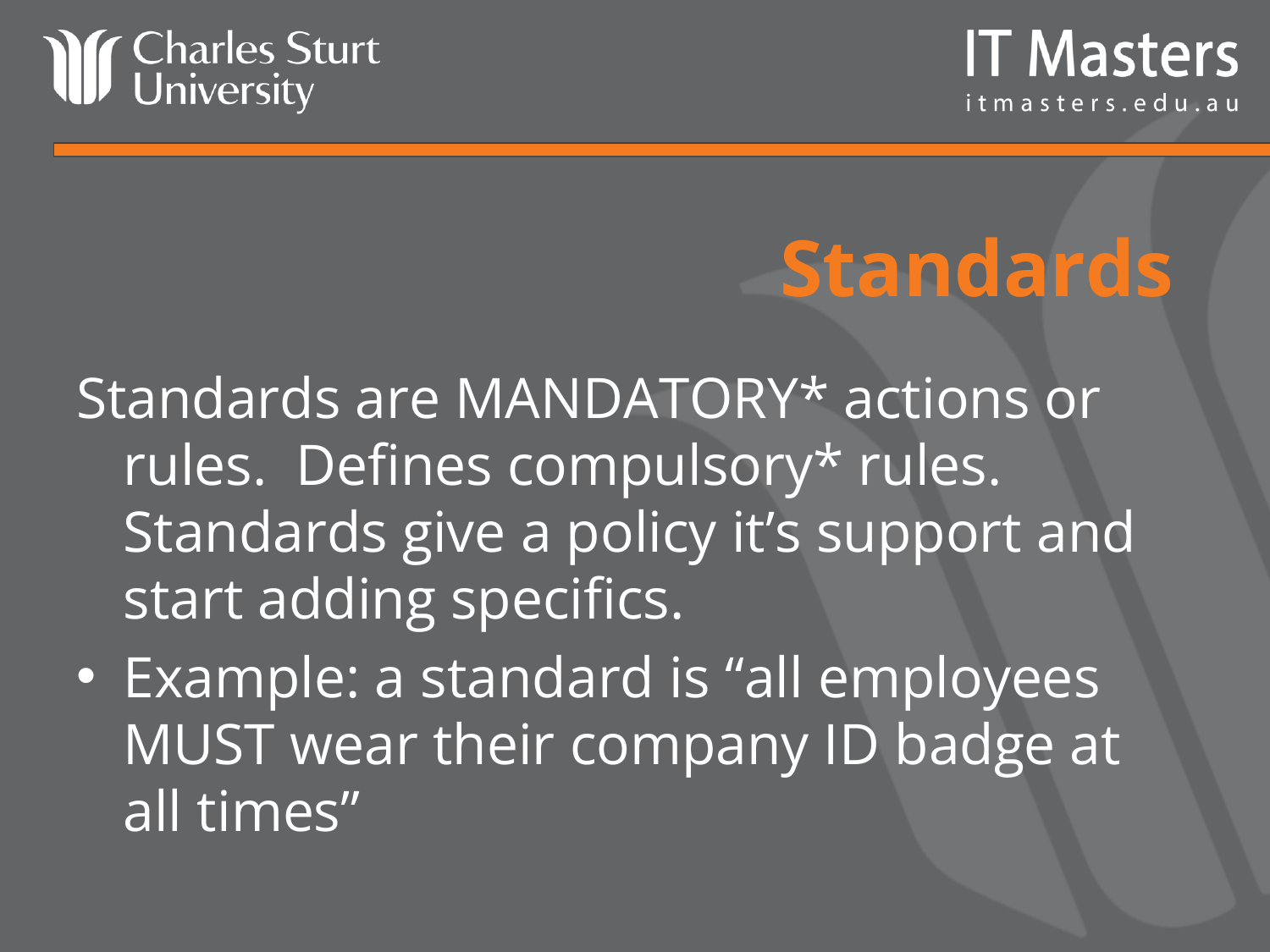

# Standards
Standards are MANDATORY* actions or rules.  Defines compulsory* rules. Standards give a policy it’s support and start adding specifics.
Example: a standard is “all employees MUST wear their company ID badge at all times”